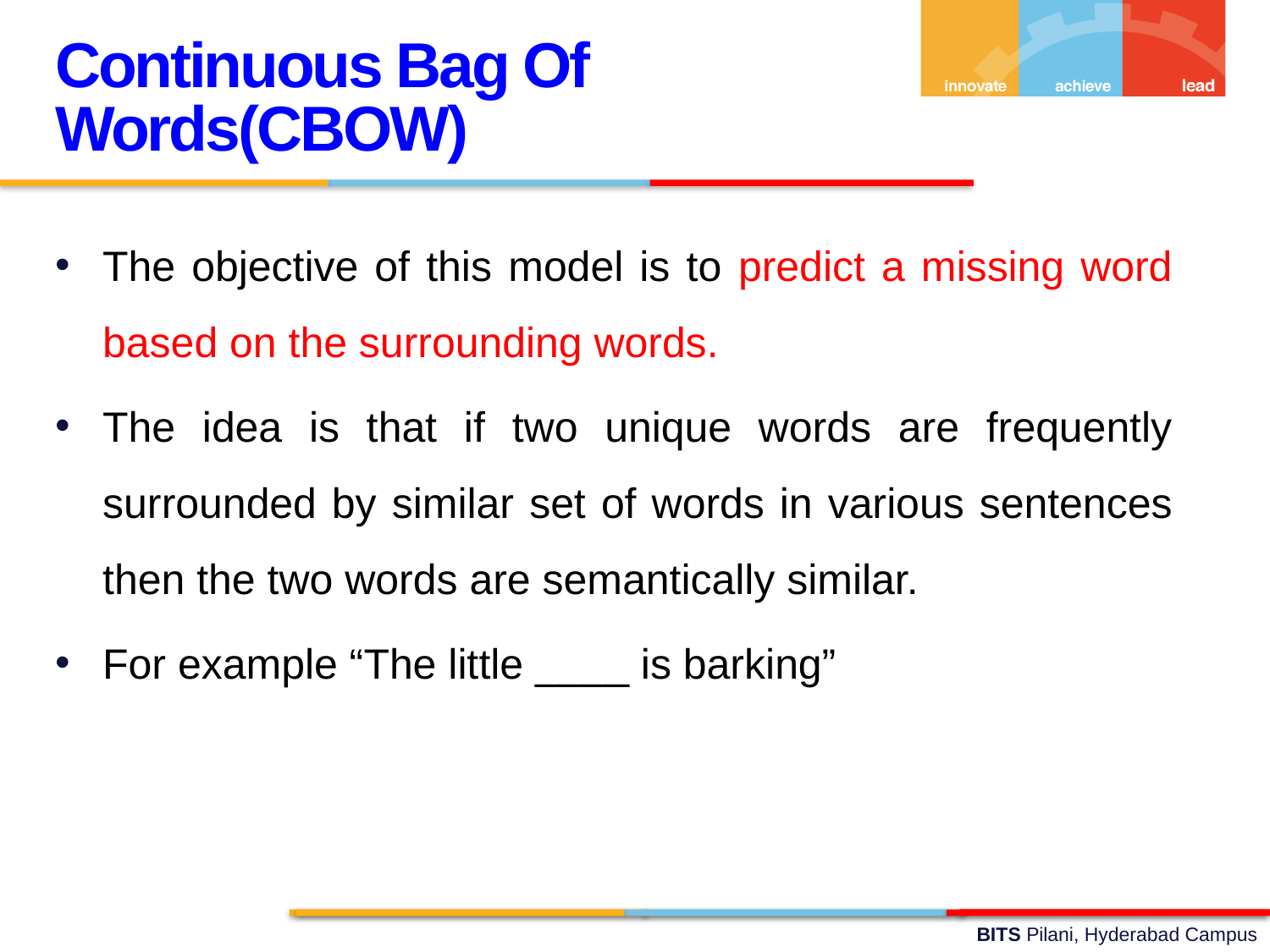

Continuous Bag Of Words(CBOW)
The objective of this model is to predict a missing word based on the surrounding words.
The idea is that if two unique words are frequently surrounded by similar set of words in various sentences then the two words are semantically similar.
For example “The little ____ is barking”